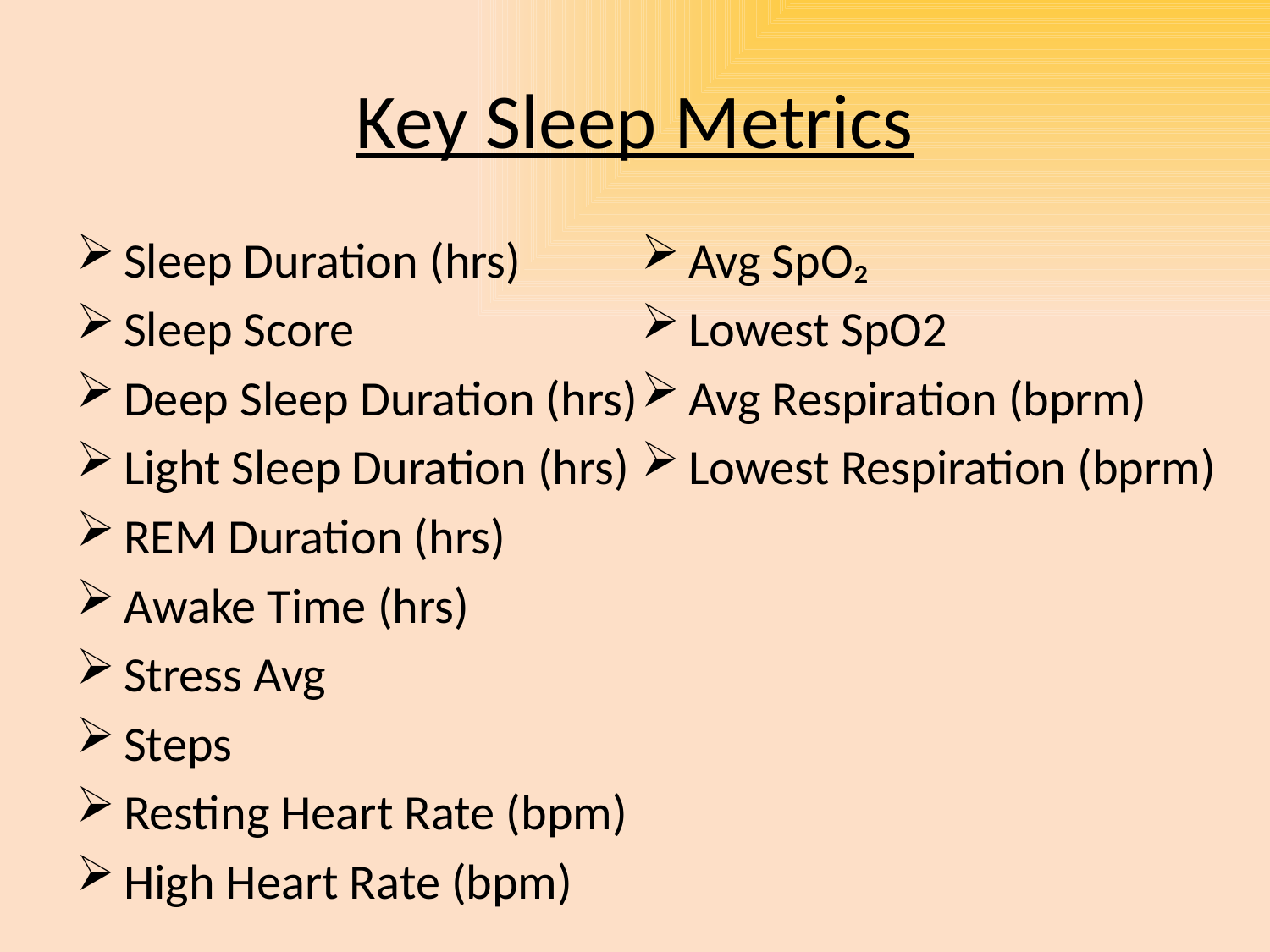

# Key Sleep Metrics
Avg SpO₂
Lowest SpO2
Avg Respiration (bprm)
Lowest Respiration (bprm)
Sleep Duration (hrs)
Sleep Score
Deep Sleep Duration (hrs)
Light Sleep Duration (hrs)
REM Duration (hrs)
Awake Time (hrs)
Stress Avg
Steps
Resting Heart Rate (bpm)
High Heart Rate (bpm)